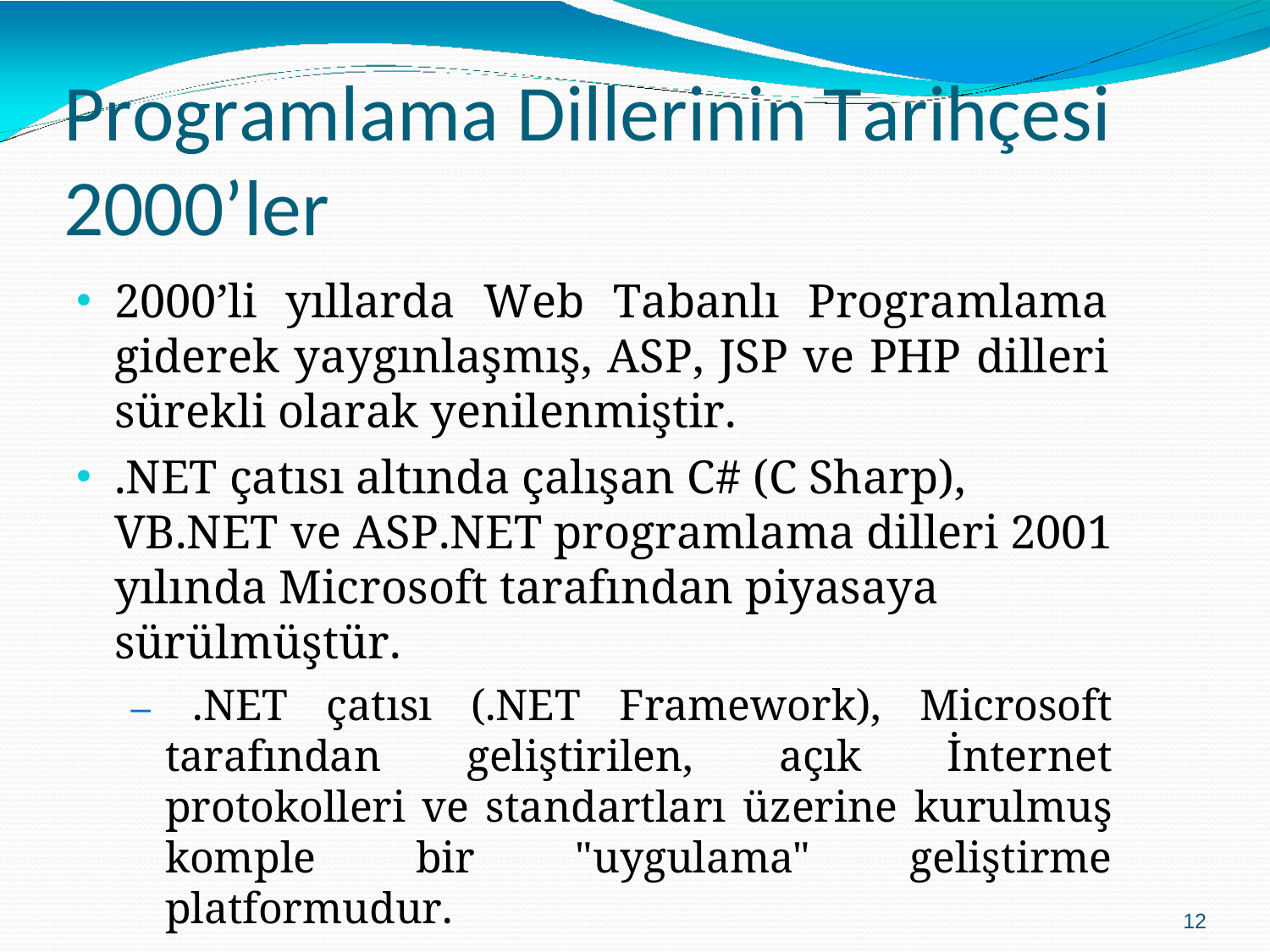

# Programlama Dillerinin	Tarihçesi
2000’ler
2000’li yıllarda Web Tabanlı Programlama giderek yaygınlaşmış, ASP, JSP ve PHP dilleri sürekli olarak yenilenmiştir.
.NET çatısı altında çalışan C# (C Sharp), VB.NET ve ASP.NET programlama dilleri 2001 yılında Microsoft tarafından piyasaya sürülmüştür.
– .NET çatısı (.NET Framework), Microsoft tarafından geliştirilen, açık İnternet protokolleri ve standartları üzerine kurulmuş komple bir "uygulama" geliştirme platformudur.
12